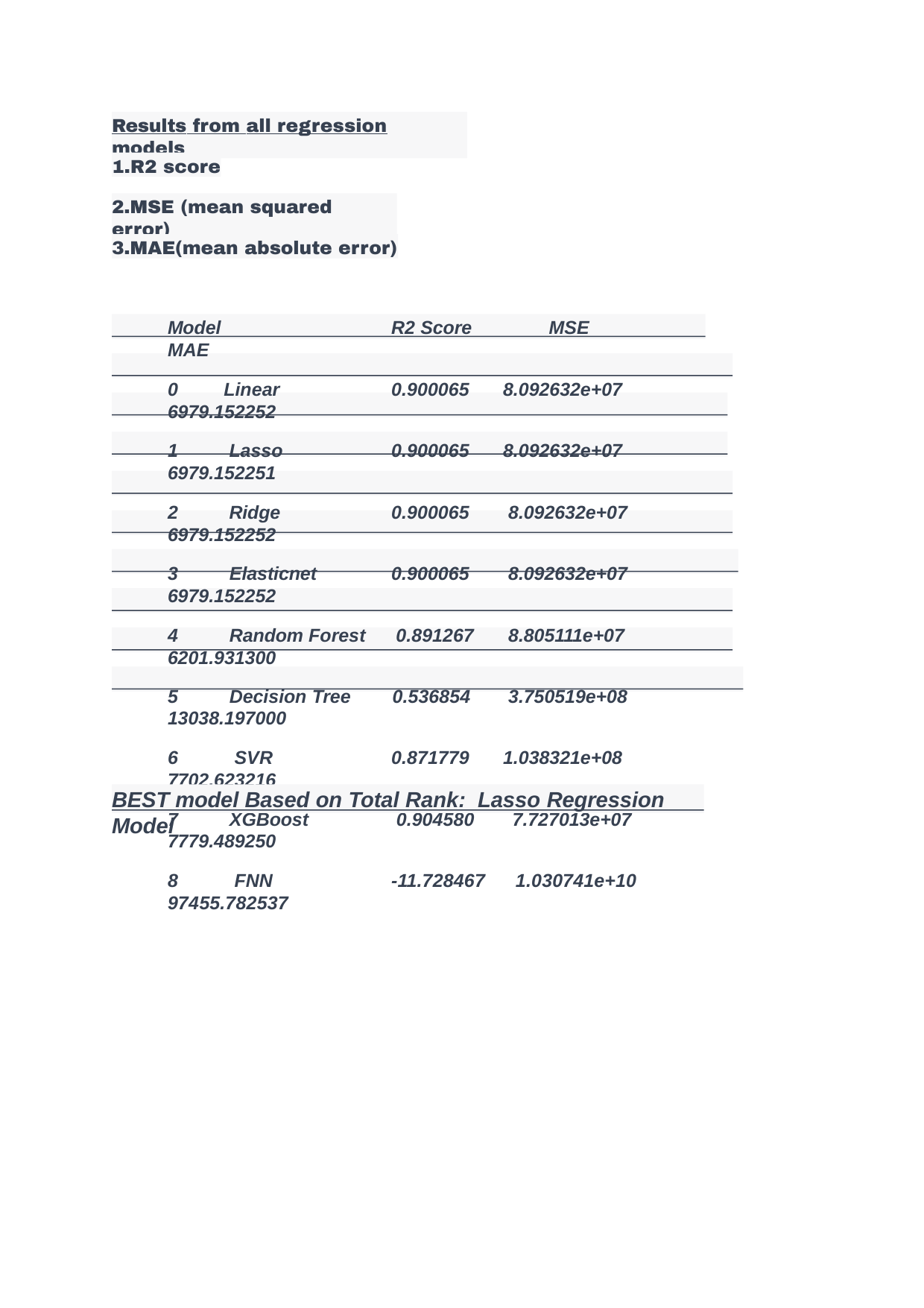

Results from all regression models
1.R2 score
2.MSE (mean squared error)
3.MAE(mean absolute error)

Model	R2 Score	MSE	MAE
0	Linear	0.900065	8.092632e+07	6979.152252
1	Lasso	0.900065	8.092632e+07	6979.152251
2	Ridge	0.900065	8.092632e+07	6979.152252
3	Elasticnet	0.900065	8.092632e+07	6979.152252
4	Random Forest	0.891267	8.805111e+07	6201.931300
5	Decision Tree	0.536854	3.750519e+08	13038.197000
6	SVR	0.871779	1.038321e+08	7702.623216
7	XGBoost	0.904580	7.727013e+07	7779.489250
8	FNN	-11.728467	1.030741e+10	97455.782537

BEST model Based on Total Rank: Lasso Regression Model